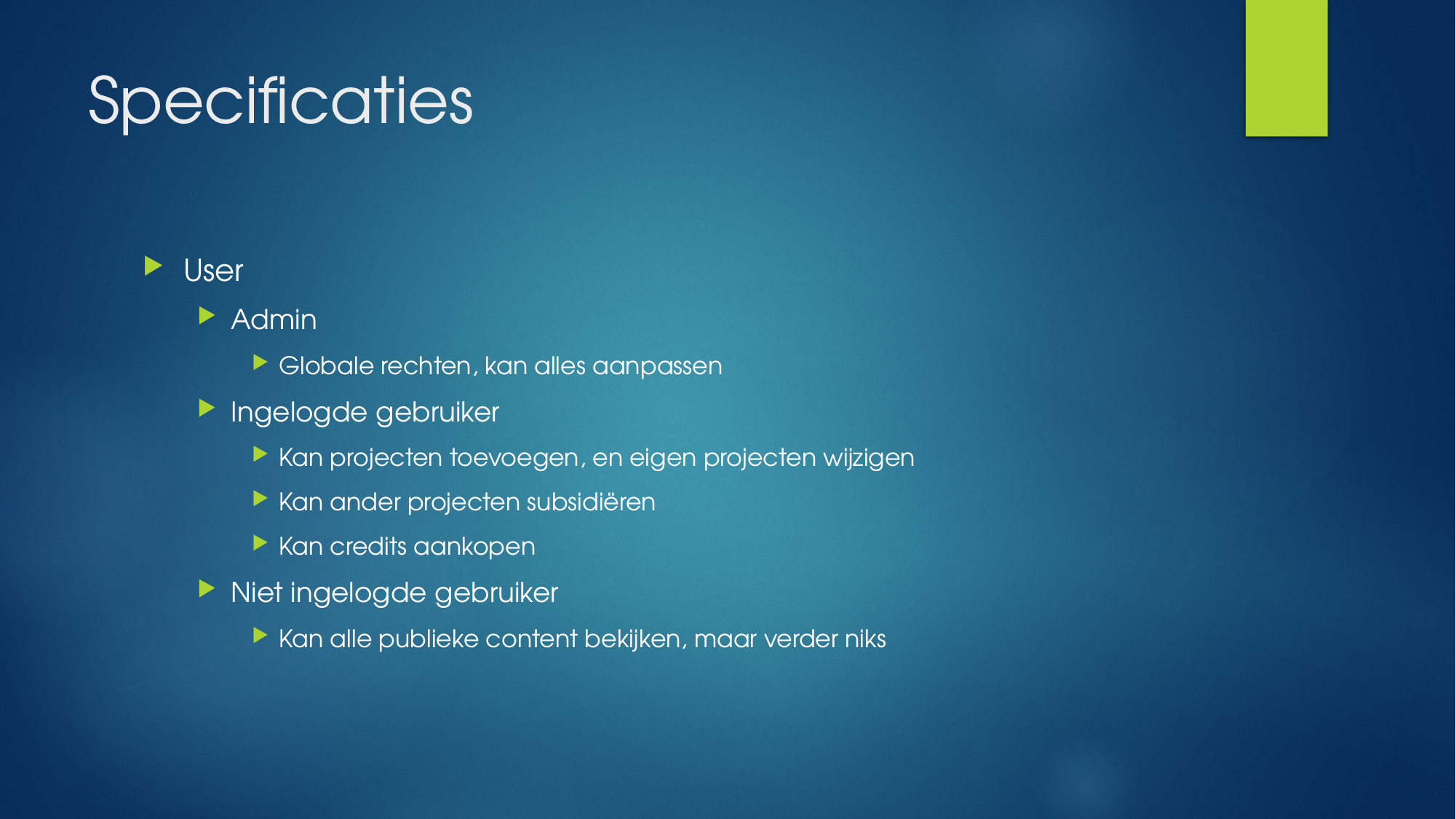

# Specificaties
User
Admin
Globale rechten, kan alles aanpassen
Ingelogde gebruiker
Kan projecten toevoegen, en eigen projecten wijzigen
Kan ander projecten subsidiëren
Kan credits aankopen
Niet ingelogde gebruiker
Kan alle publieke content bekijken, maar verder niks